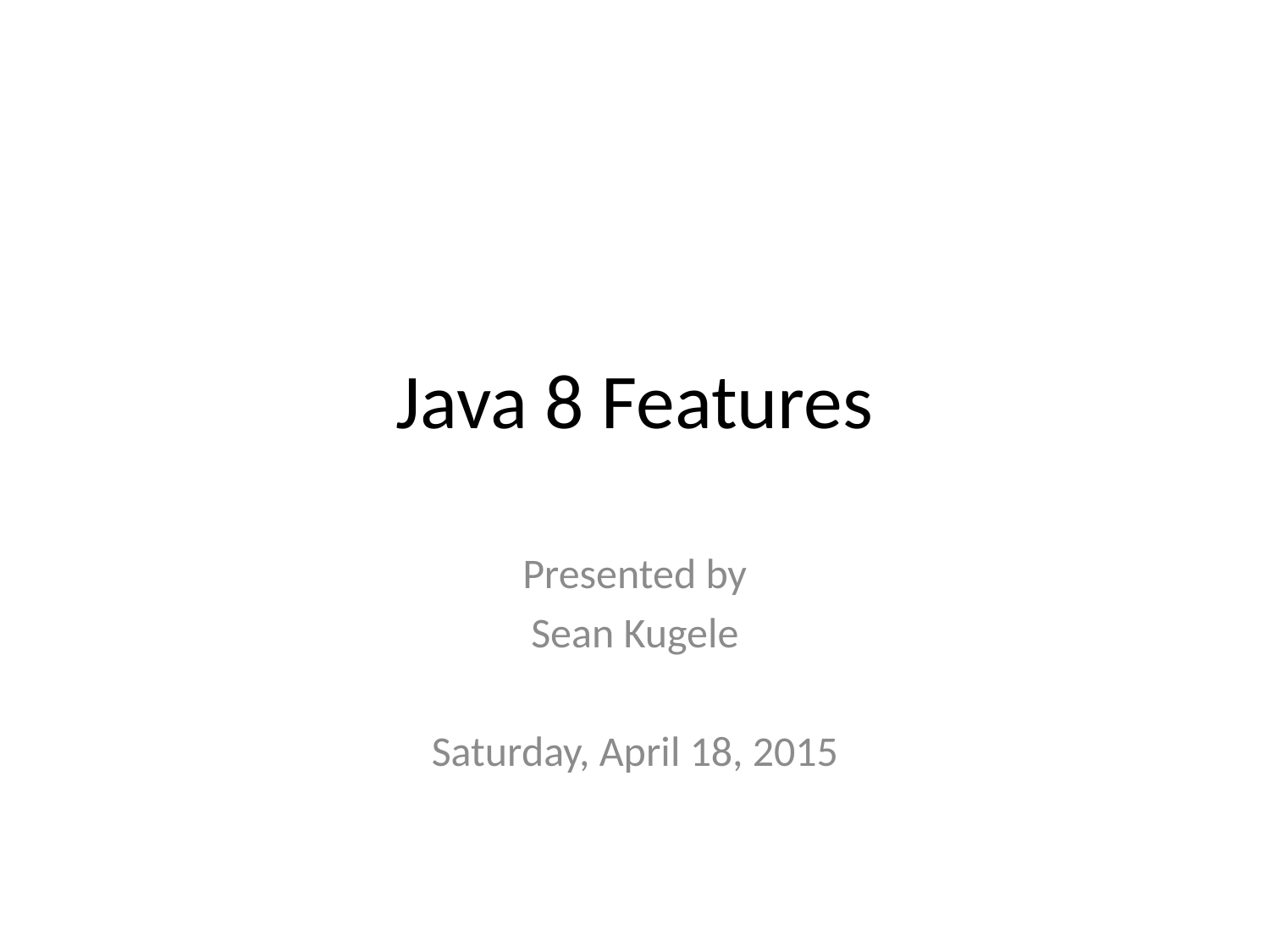

# Java 8 Features
Presented by
Sean Kugele

Saturday, April 18, 2015